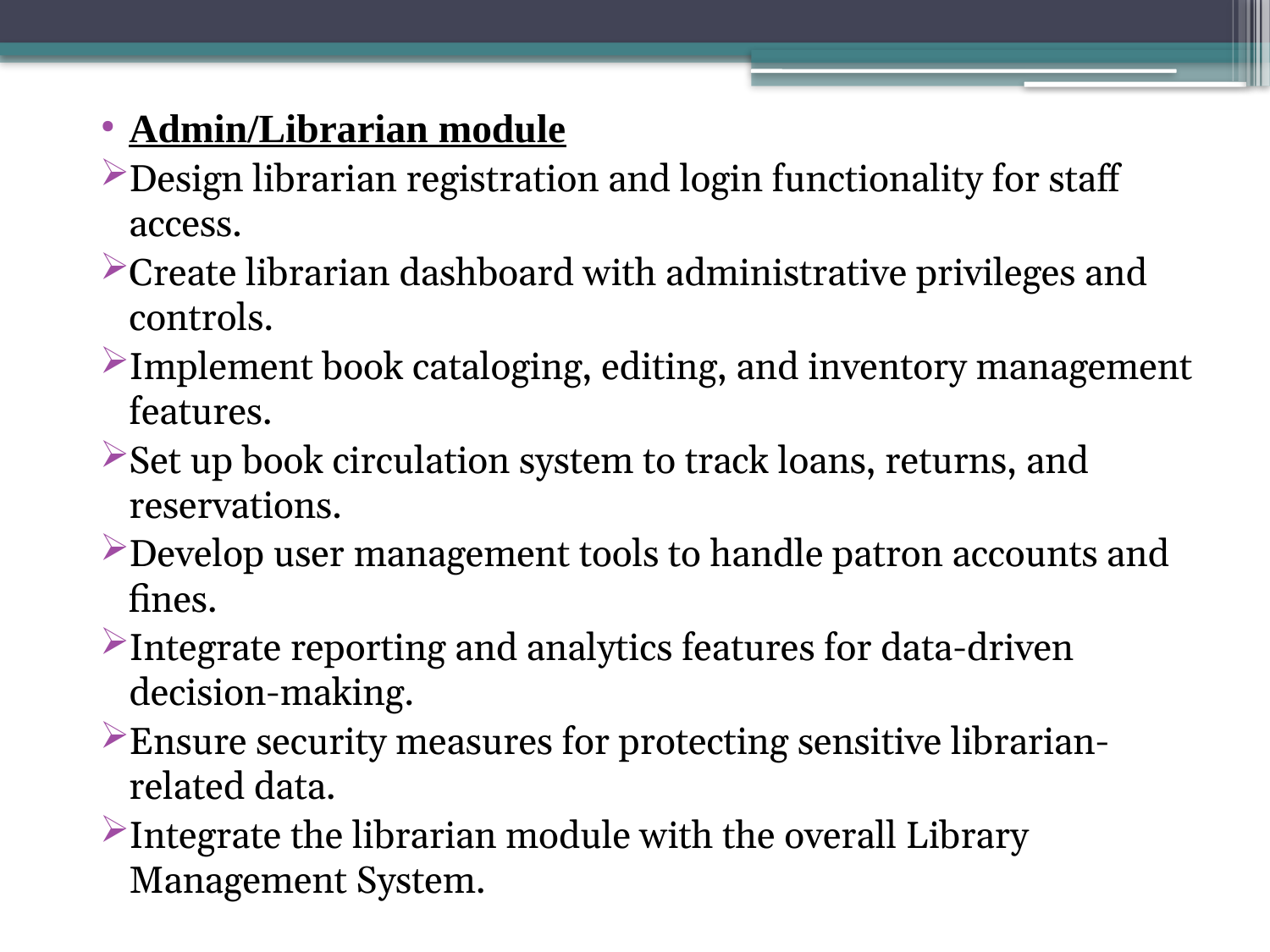

Admin/Librarian module
Design librarian registration and login functionality for staff access.
Create librarian dashboard with administrative privileges and controls.
Implement book cataloging, editing, and inventory management features.
Set up book circulation system to track loans, returns, and reservations.
Develop user management tools to handle patron accounts and fines.
Integrate reporting and analytics features for data-driven decision-making.
Ensure security measures for protecting sensitive librarian-related data.
Integrate the librarian module with the overall Library Management System.